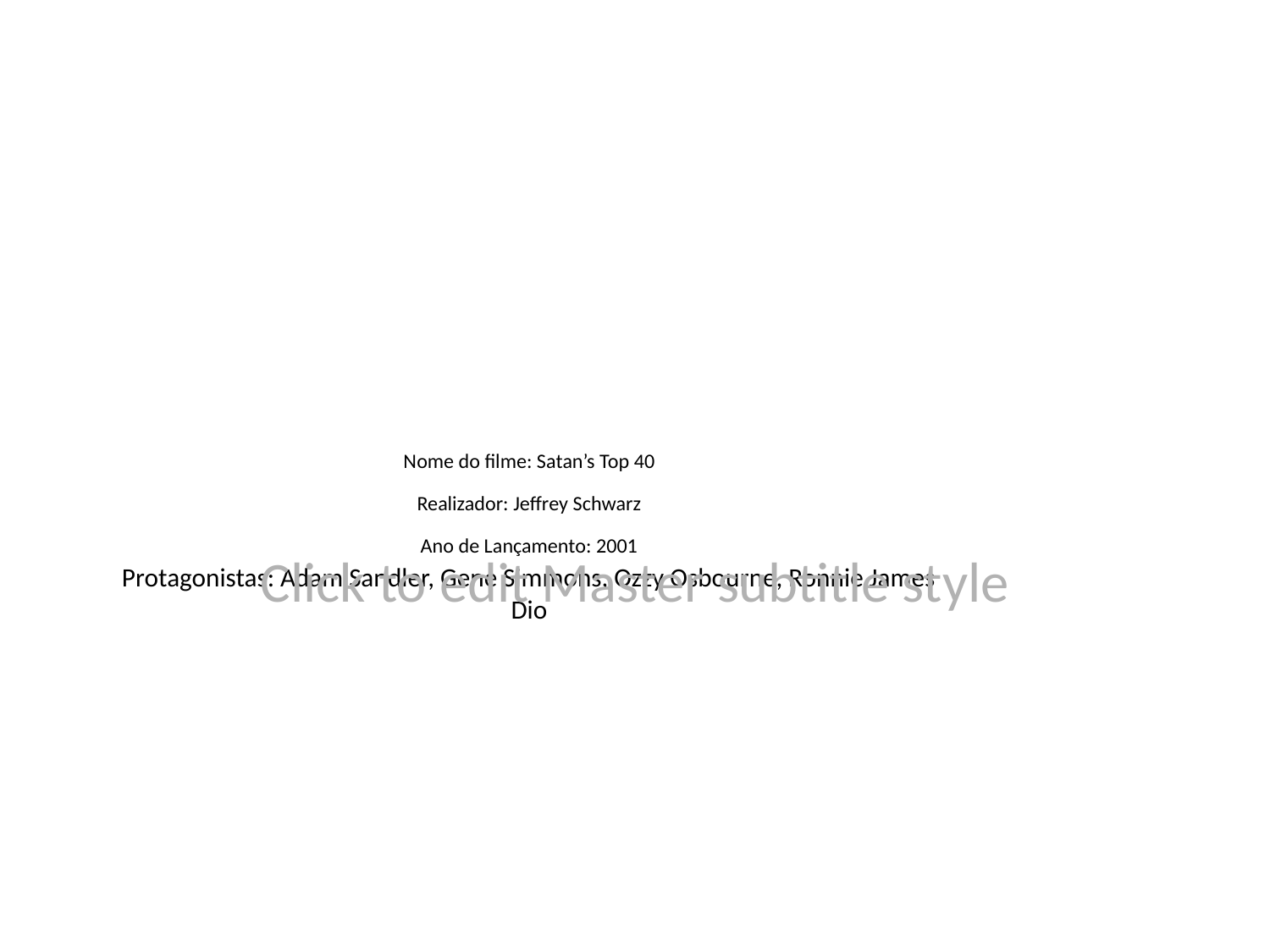

# Nome do filme: Satan’s Top 40
Realizador: Jeffrey Schwarz
Ano de Lançamento: 2001
Protagonistas: Adam Sandler, Gene Simmons, Ozzy Osbourne, Ronnie James Dio
Click to edit Master subtitle style